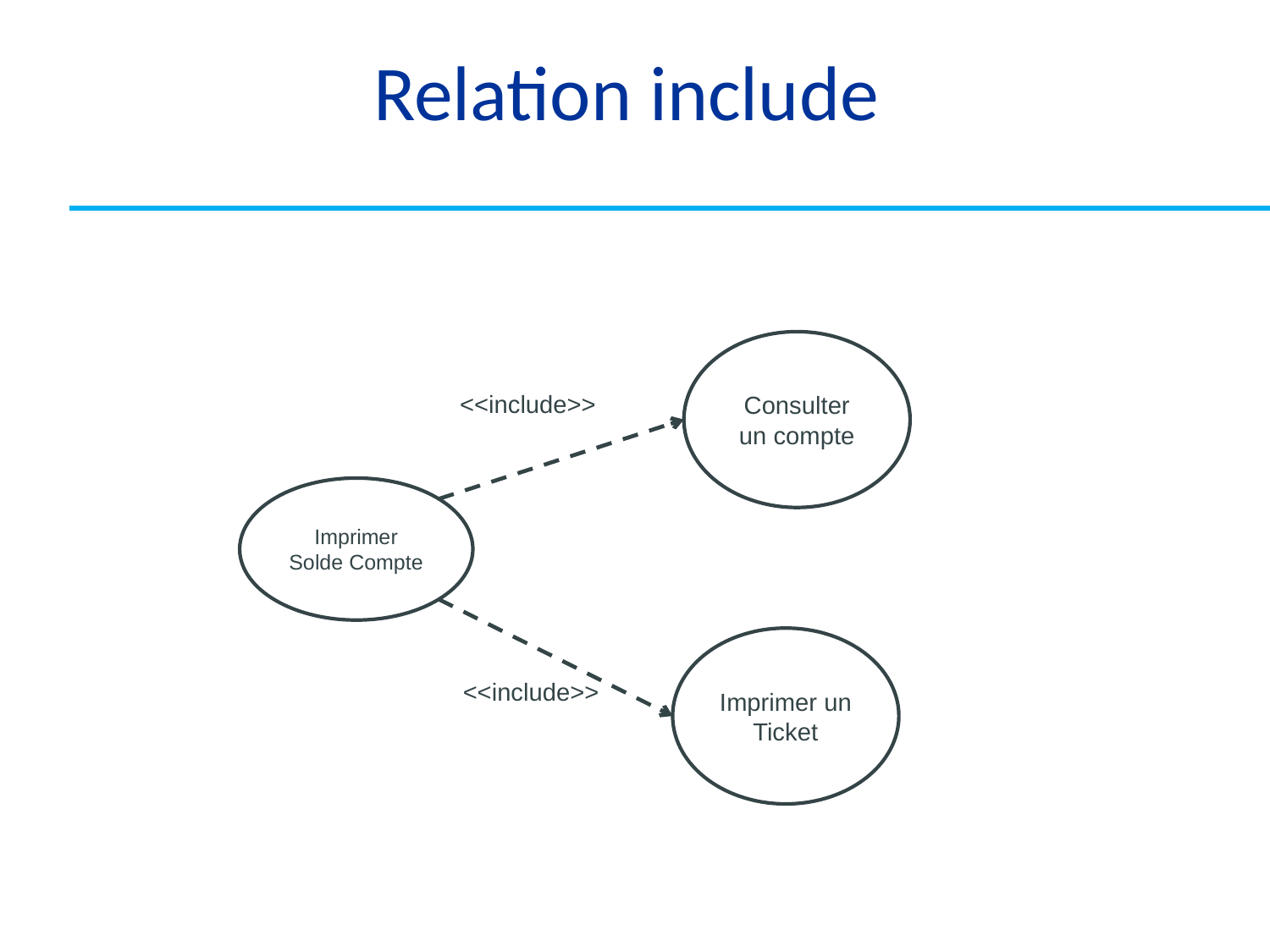

# Relation include

Consulter un compte
<<include>>
Imprimer Solde Compte
Imprimer un Ticket
<<include>>